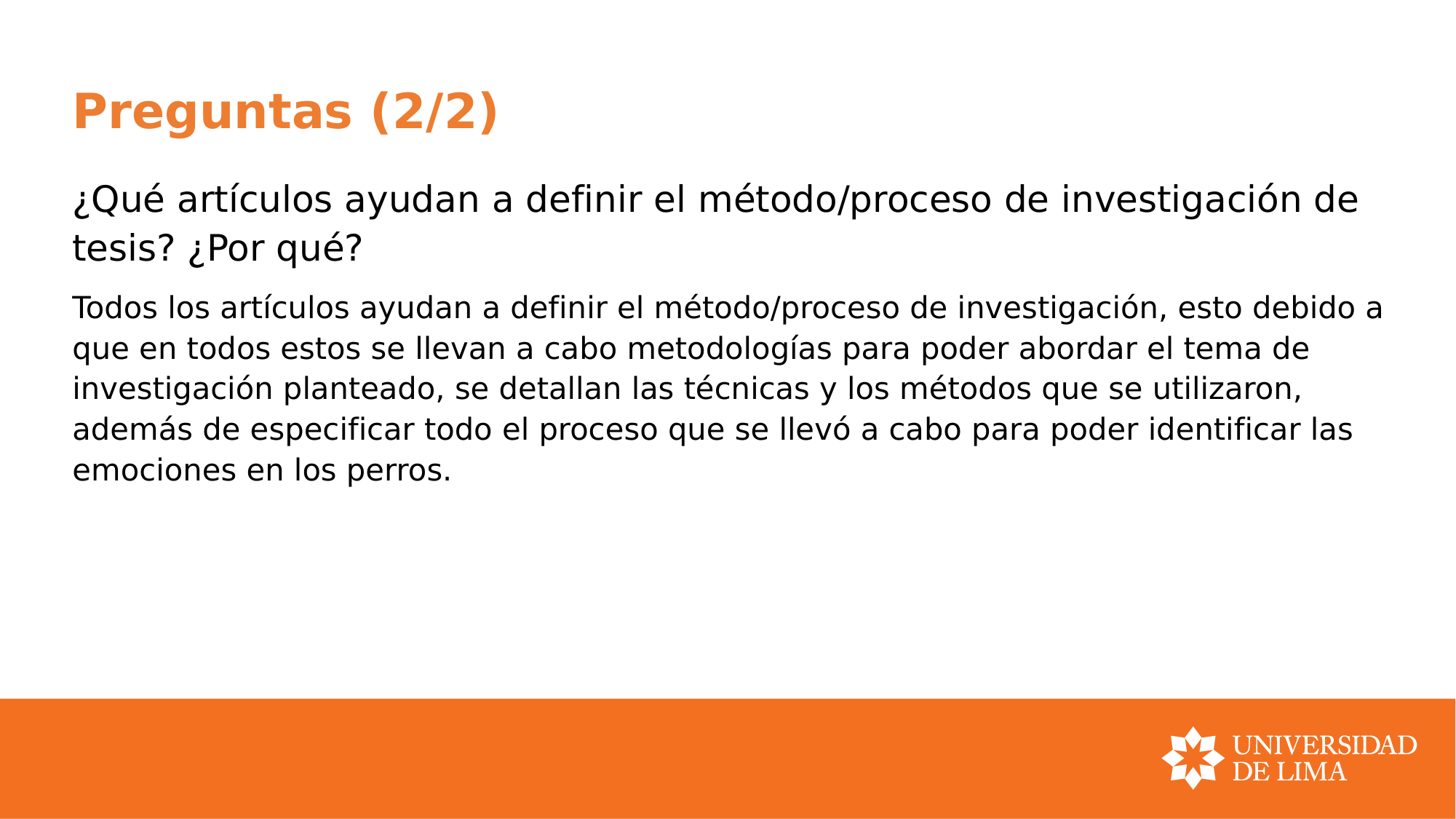

# Preguntas (2/2)
¿Qué artículos ayudan a definir el método/proceso de investigación de tesis? ¿Por qué?
Todos los artículos ayudan a definir el método/proceso de investigación, esto debido a que en todos estos se llevan a cabo metodologías para poder abordar el tema de investigación planteado, se detallan las técnicas y los métodos que se utilizaron, además de especificar todo el proceso que se llevó a cabo para poder identificar las emociones en los perros.